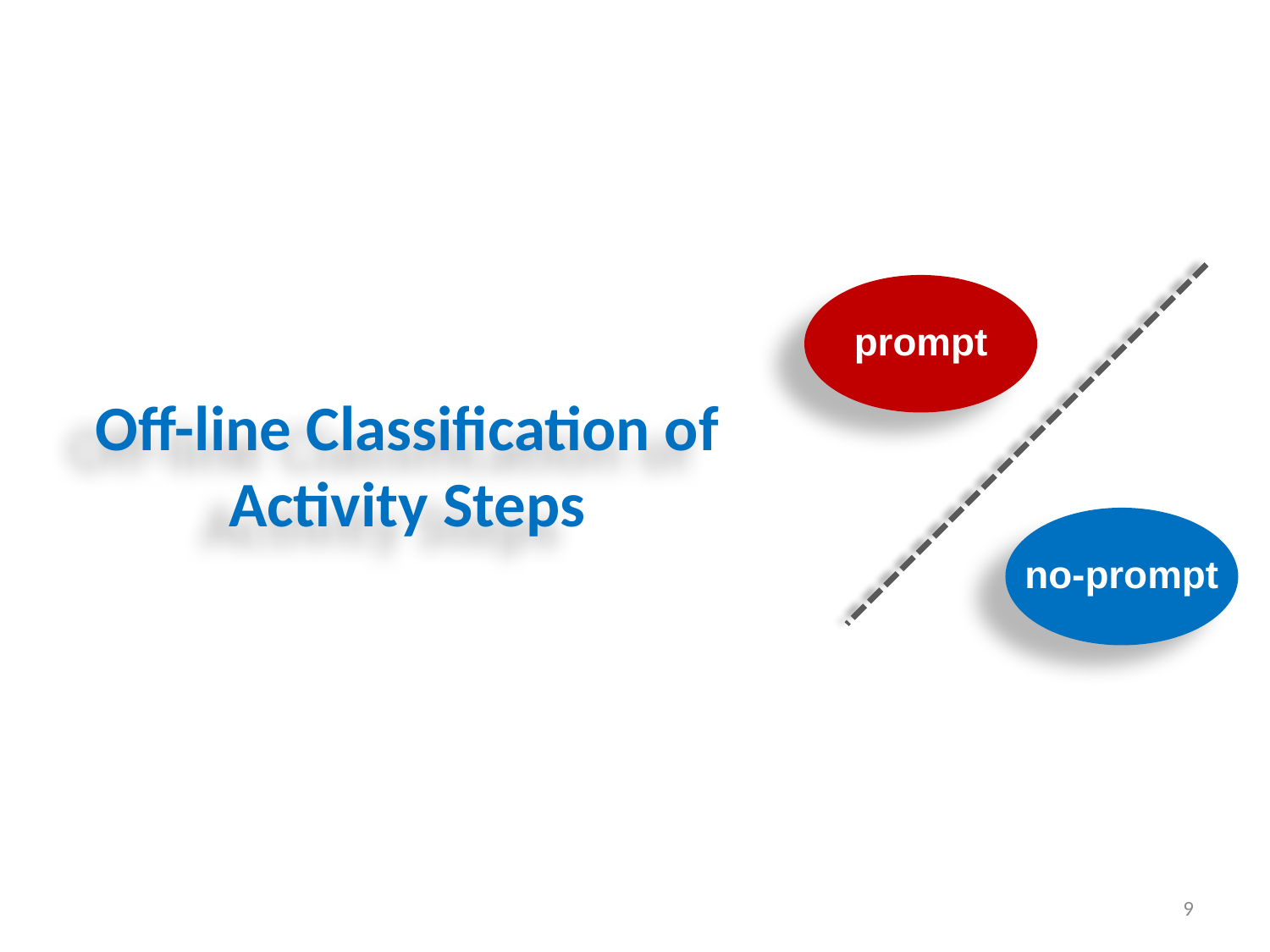

prompt
Off-line Classification of Activity Steps

no-prompt
9